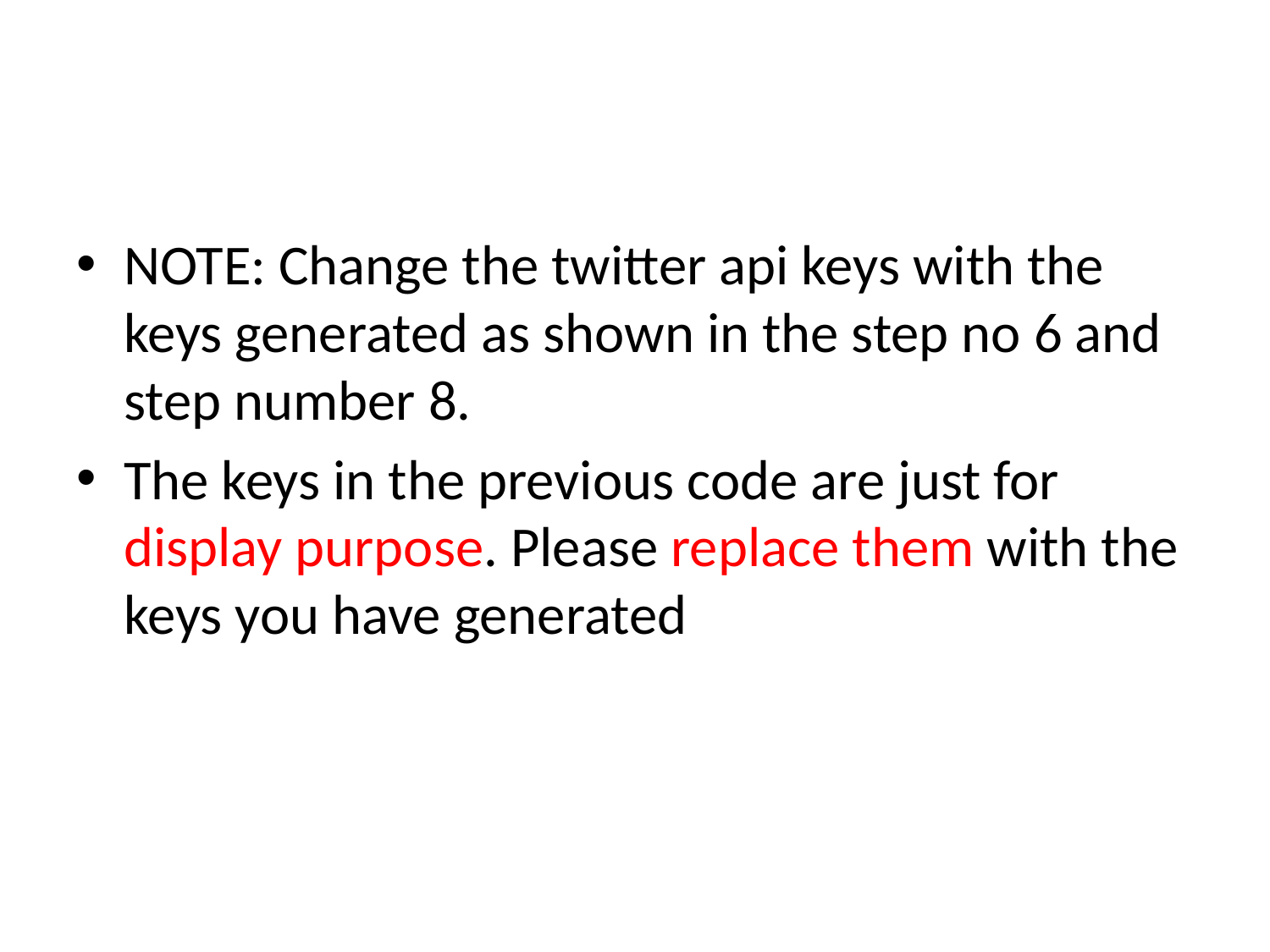

#
NOTE: Change the twitter api keys with the keys generated as shown in the step no 6 and step number 8.
The keys in the previous code are just for display purpose. Please replace them with the keys you have generated